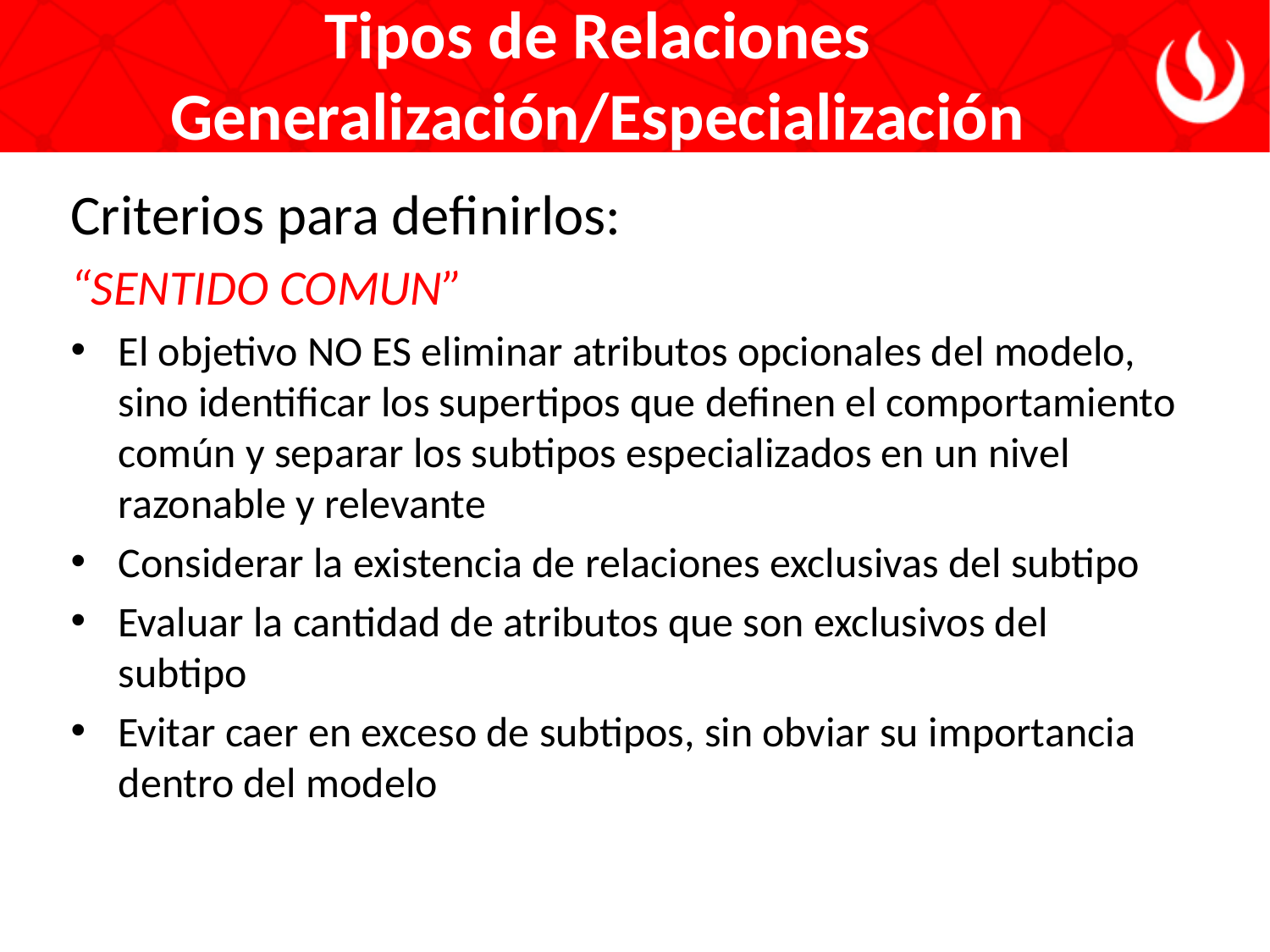

Tipos de Relaciones
Generalización/Especialización
Criterios para definirlos:
“SENTIDO COMUN”
El objetivo NO ES eliminar atributos opcionales del modelo, sino identificar los supertipos que definen el comportamiento común y separar los subtipos especializados en un nivel razonable y relevante
Considerar la existencia de relaciones exclusivas del subtipo
Evaluar la cantidad de atributos que son exclusivos del subtipo
Evitar caer en exceso de subtipos, sin obviar su importancia dentro del modelo